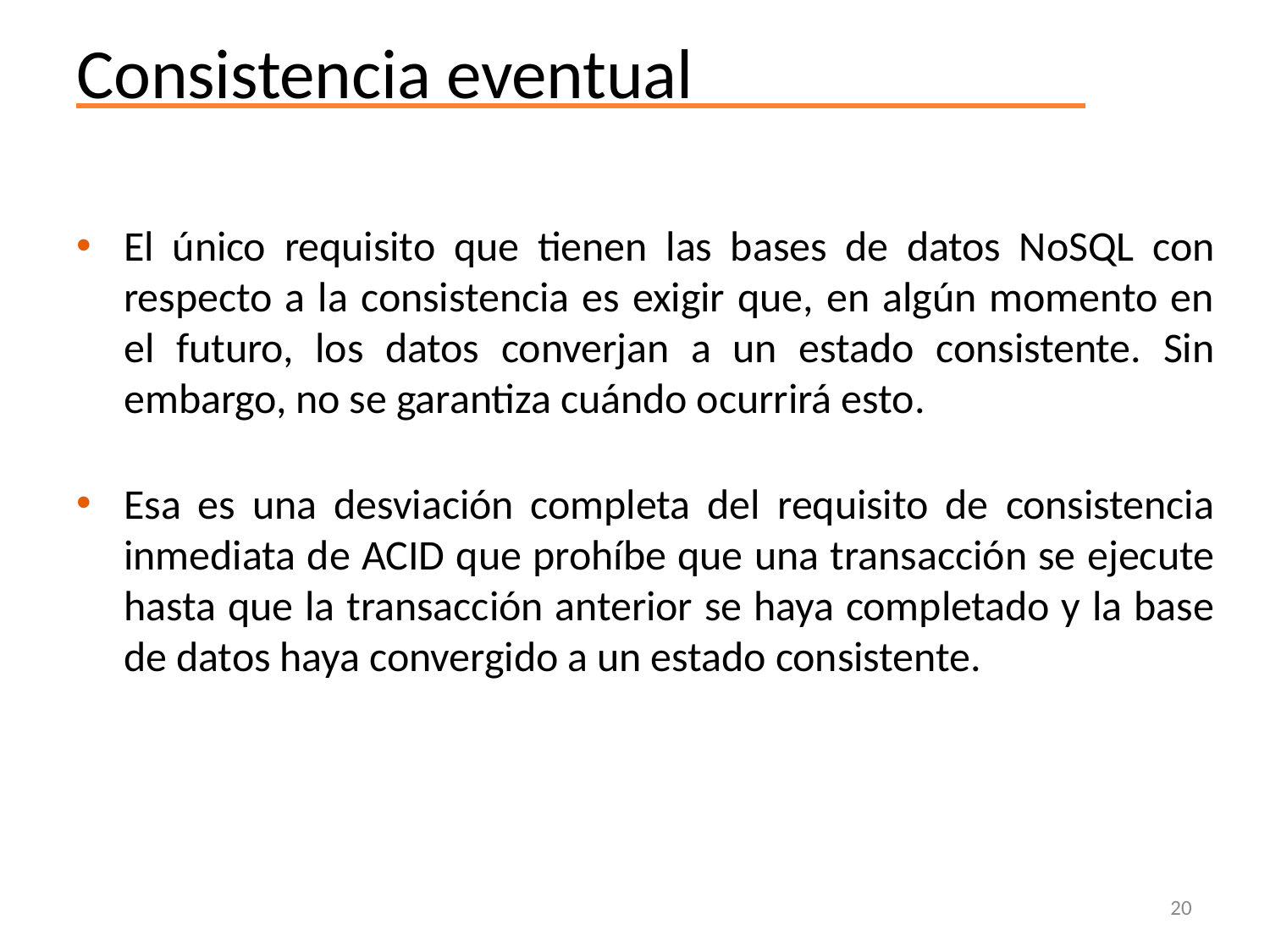

# Consistencia eventual
El único requisito que tienen las bases de datos NoSQL con respecto a la consistencia es exigir que, en algún momento en el futuro, los datos converjan a un estado consistente. Sin embargo, no se garantiza cuándo ocurrirá esto.

Esa es una desviación completa del requisito de consistencia inmediata de ACID que prohíbe que una transacción se ejecute hasta que la transacción anterior se haya completado y la base de datos haya convergido a un estado consistente.

20